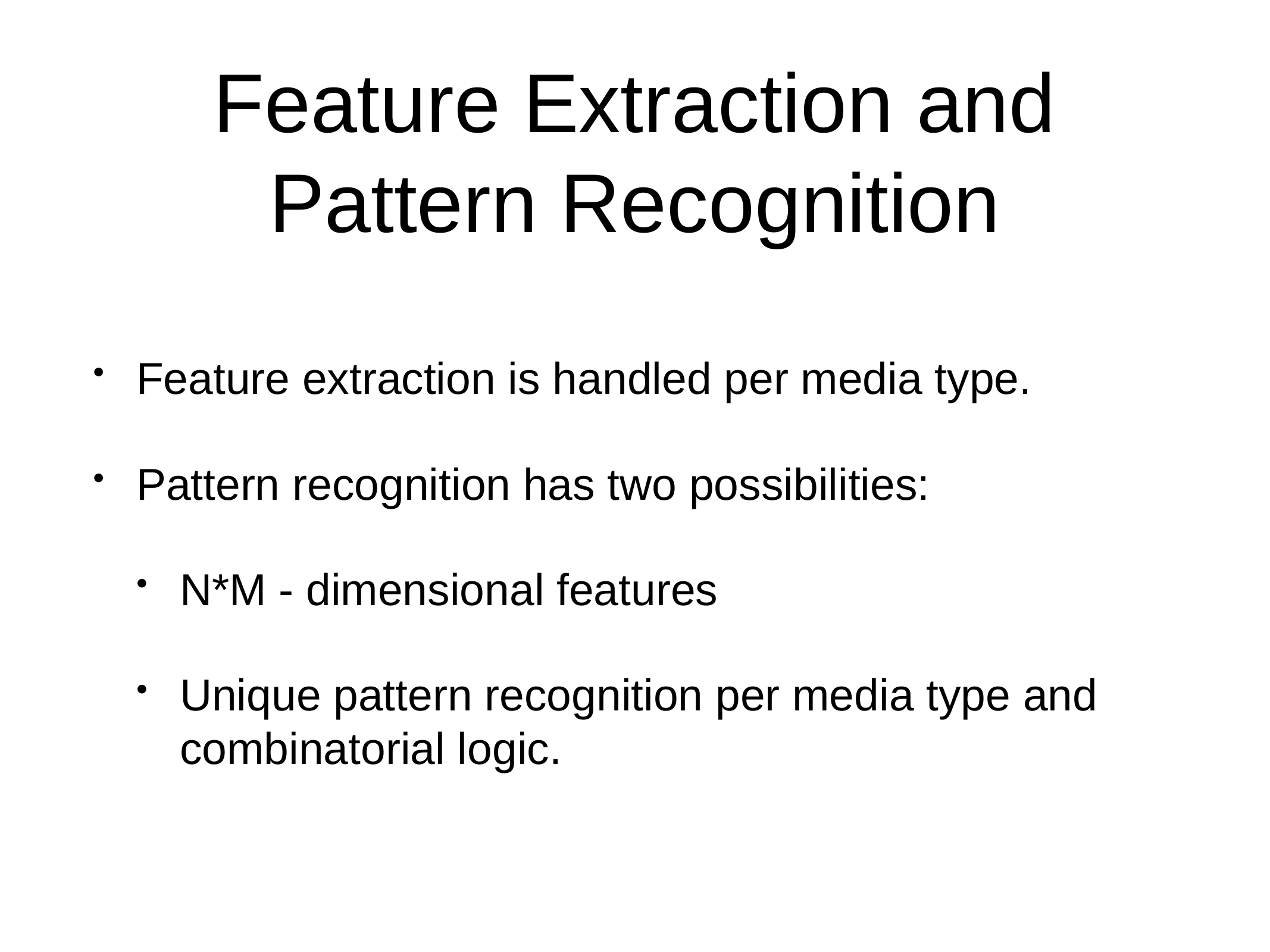

# Feature Extraction and Pattern Recognition
Feature extraction is handled per media type.
Pattern recognition has two possibilities:
N*M - dimensional features
Unique pattern recognition per media type and combinatorial logic.